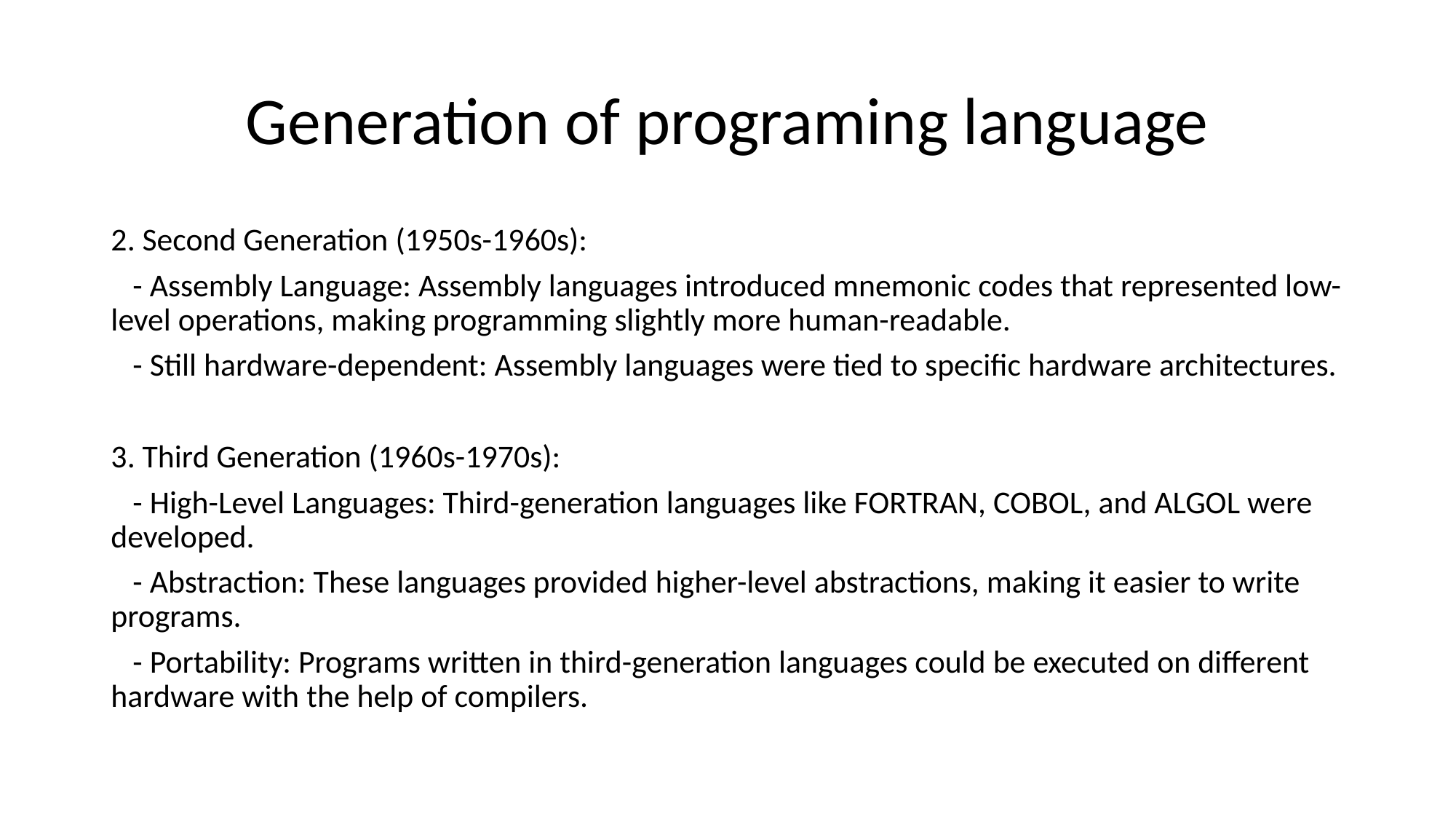

# Generation of programing language
2. Second Generation (1950s-1960s):
   - Assembly Language: Assembly languages introduced mnemonic codes that represented low-level operations, making programming slightly more human-readable.
   - Still hardware-dependent: Assembly languages were tied to specific hardware architectures.

3. Third Generation (1960s-1970s):
   - High-Level Languages: Third-generation languages like FORTRAN, COBOL, and ALGOL were developed.
   - Abstraction: These languages provided higher-level abstractions, making it easier to write programs.
   - Portability: Programs written in third-generation languages could be executed on different hardware with the help of compilers.